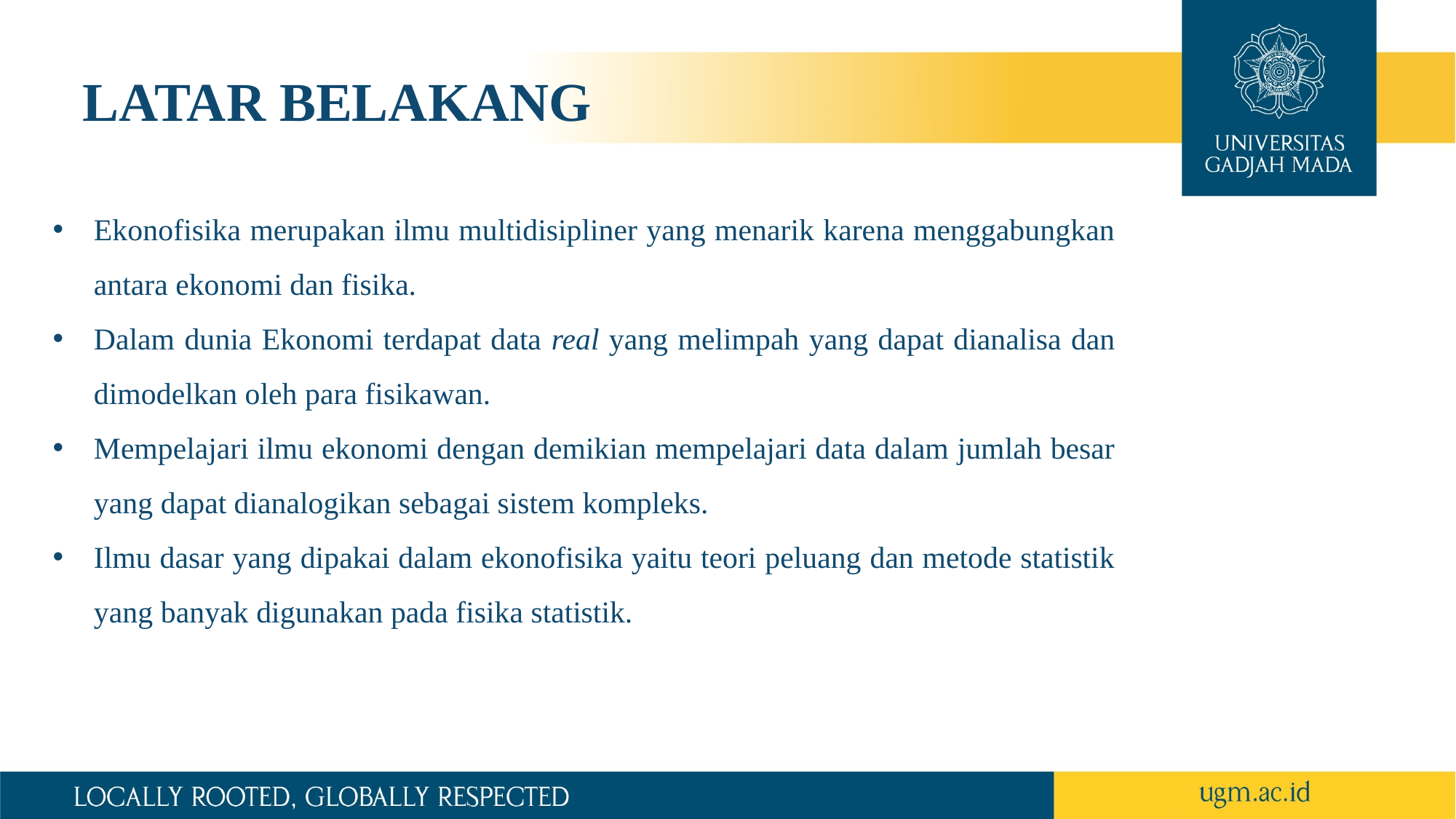

# LATAR BELAKANG

Ekonofisika merupakan ilmu multidisipliner yang menarik karena menggabungkan antara ekonomi dan fisika.
Dalam dunia Ekonomi terdapat data real yang melimpah yang dapat dianalisa dan dimodelkan oleh para fisikawan.
Mempelajari ilmu ekonomi dengan demikian mempelajari data dalam jumlah besar yang dapat dianalogikan sebagai sistem kompleks.
Ilmu dasar yang dipakai dalam ekonofisika yaitu teori peluang dan metode statistik yang banyak digunakan pada fisika statistik.